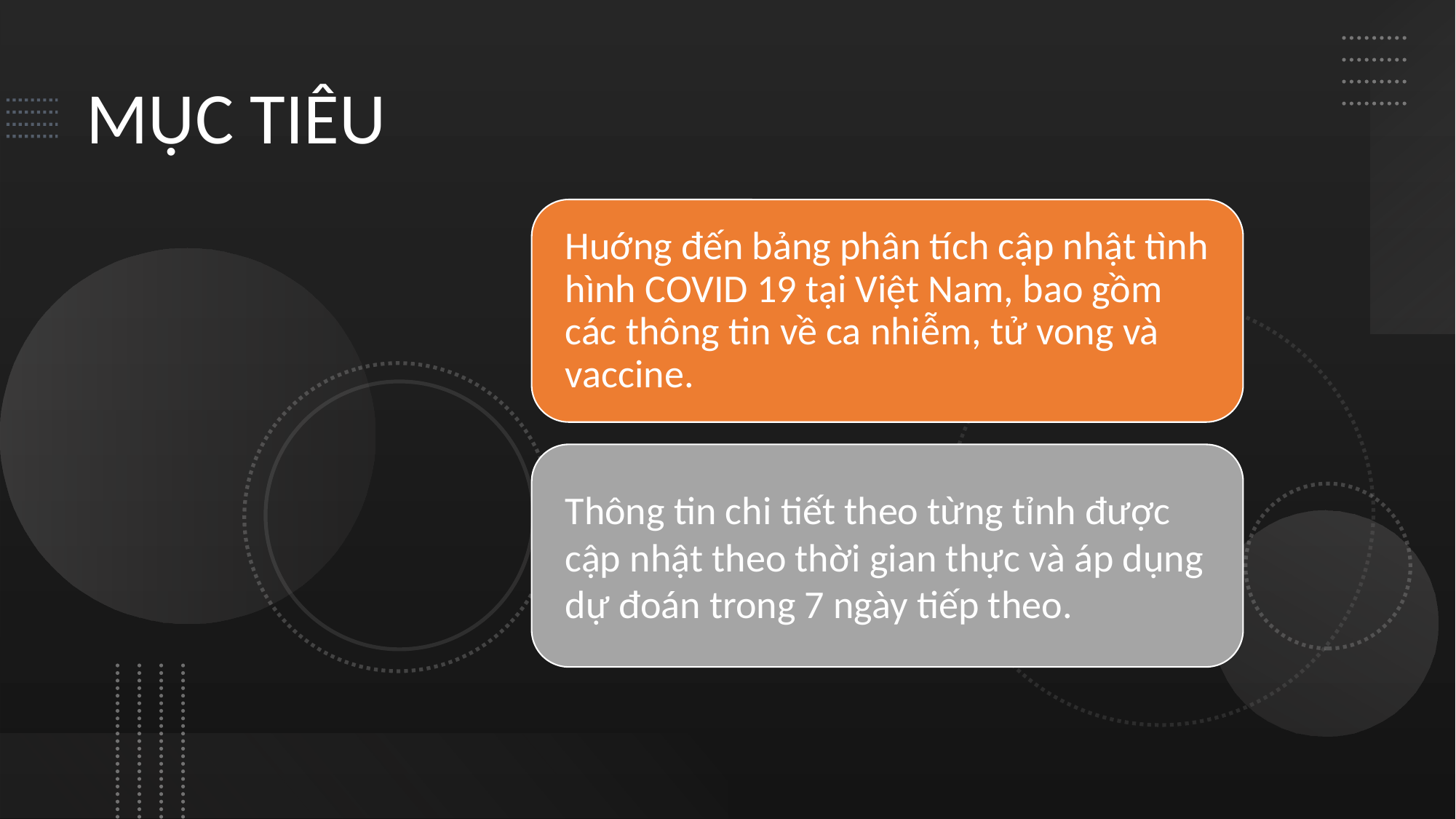

# MỤC TIÊU
Huớng đến bảng phân tích cập nhật tình hình COVID 19 tại Việt Nam, bao gồm các thông tin về ca nhiễm, tử vong và vaccine.
Thông tin chi tiết theo từng tỉnh được cập nhật theo thời gian thực và áp dụng dự đoán trong 7 ngày tiếp theo.